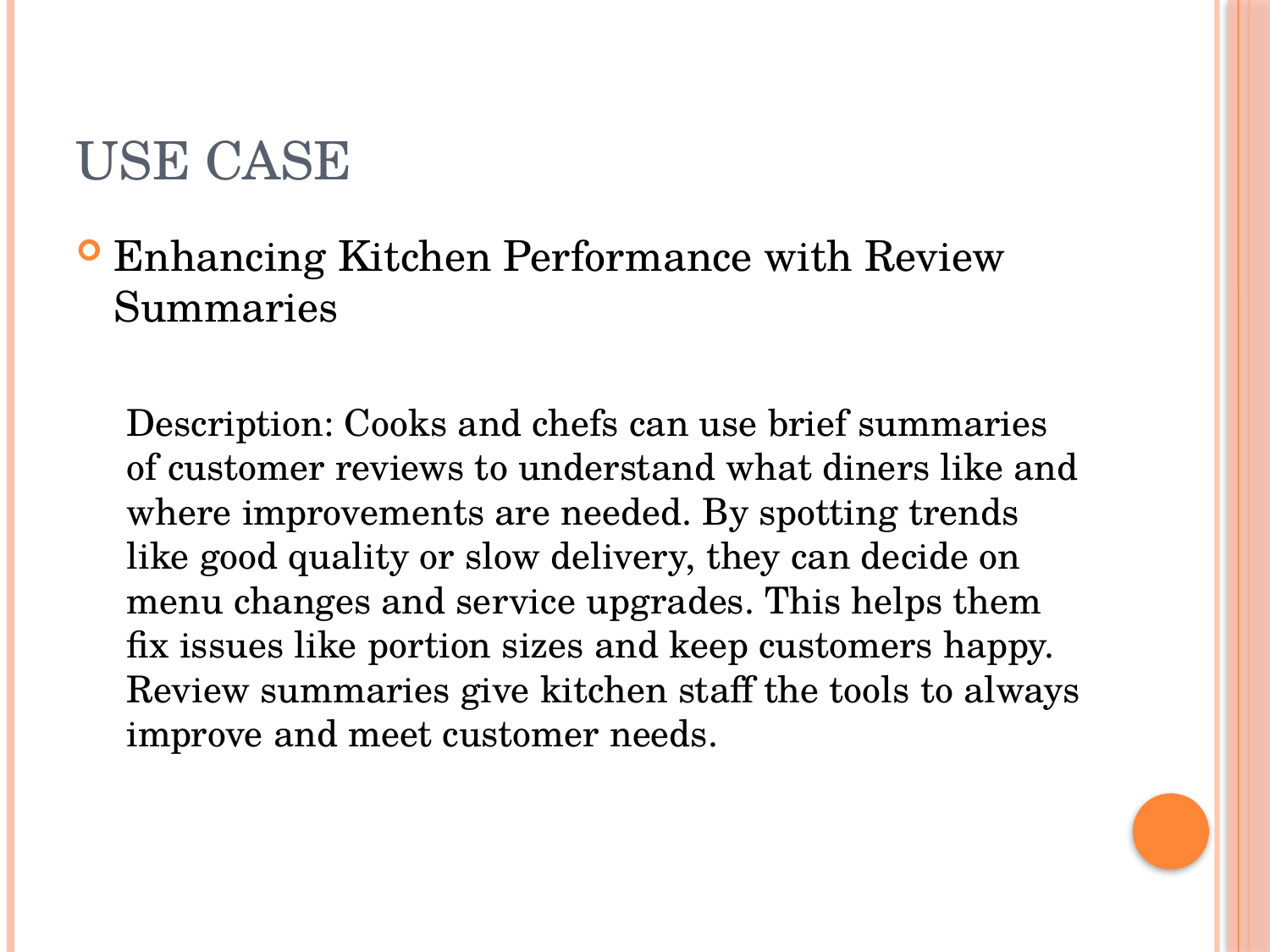

# Use case
Enhancing Kitchen Performance with Review Summaries

Description: Cooks and chefs can use brief summaries of customer reviews to understand what diners like and where improvements are needed. By spotting trends like good quality or slow delivery, they can decide on menu changes and service upgrades. This helps them fix issues like portion sizes and keep customers happy. Review summaries give kitchen staff the tools to always improve and meet customer needs.